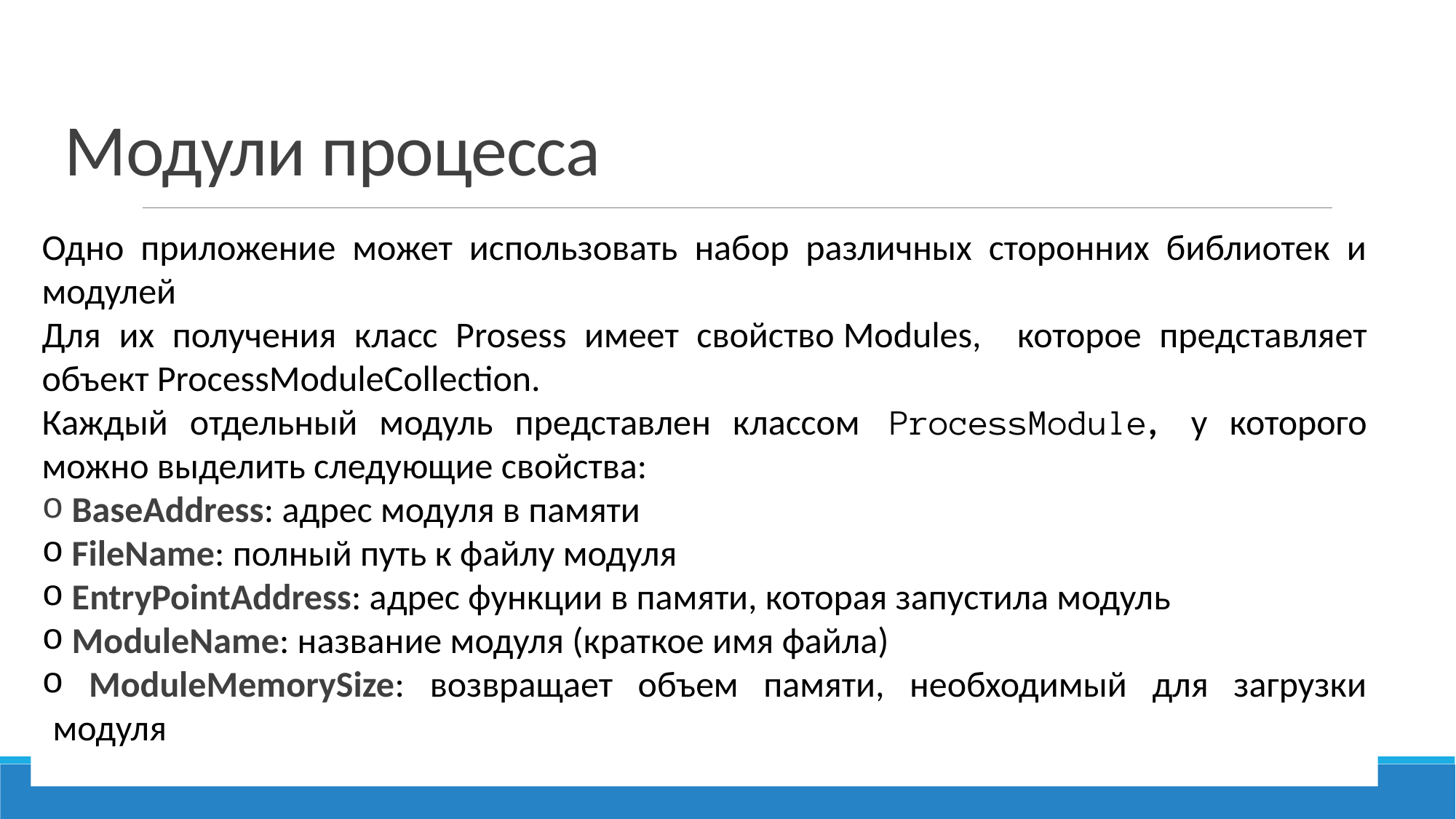

# Модули процесса
Одно приложение может использовать набор различных сторонних библиотек и модулей
Для их получения класс Prosess имеет свойство Modules,  которое представляет объект ProcessModuleCollection.
Каждый отдельный модуль представлен классом  ProcessModule, у которого можно выделить следующие свойства:
 BaseAddress: адрес модуля в памяти
 FileName: полный путь к файлу модуля
 EntryPointAddress: адрес функции в памяти, которая запустила модуль
 ModuleName: название модуля (краткое имя файла)
 ModuleMemorySize: возвращает объем памяти, необходимый для загрузки модуля